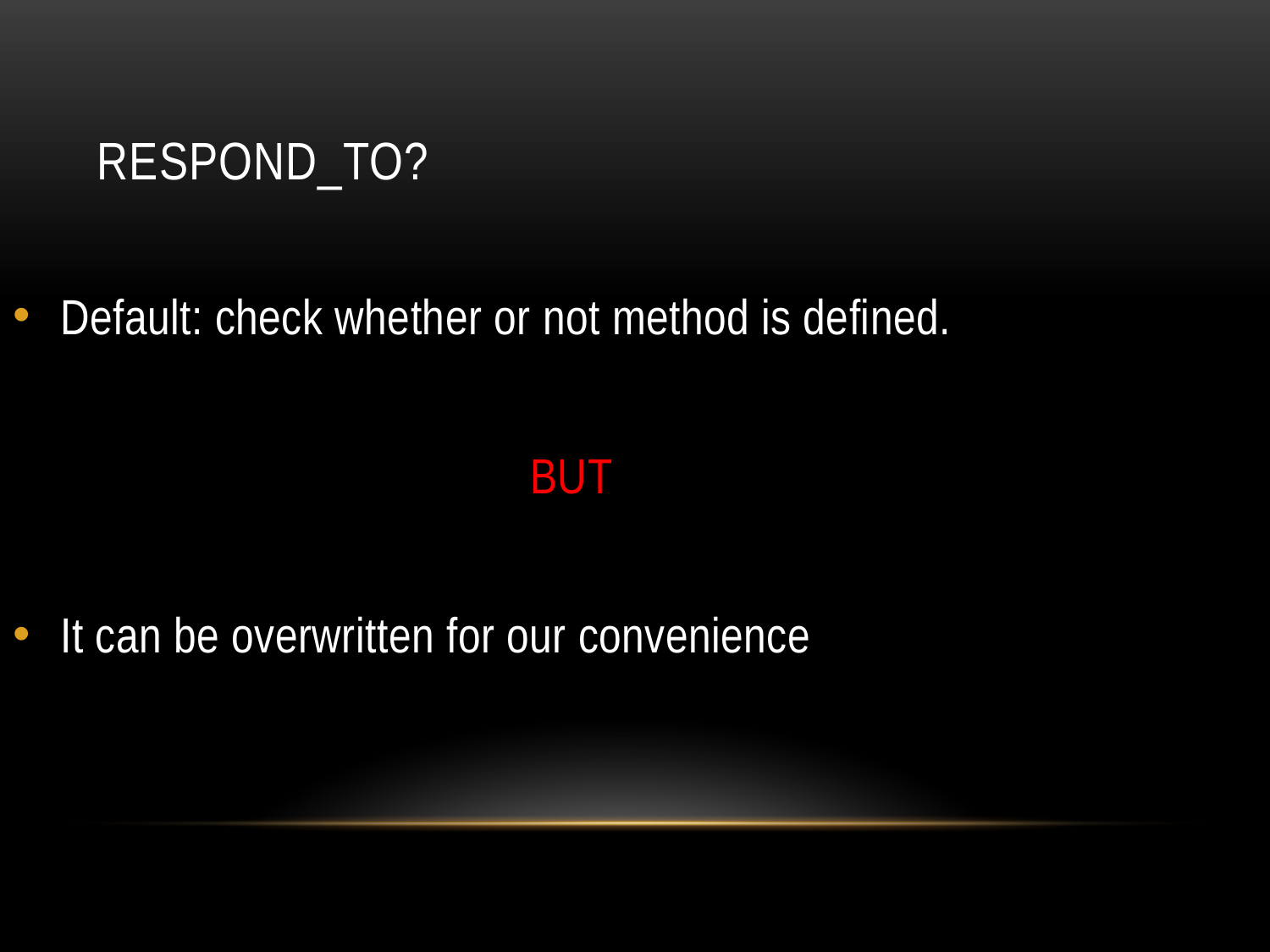

# RESPOND_TO?

Default: check whether or not method is defined.

BUT

It can be overwritten for our convenience